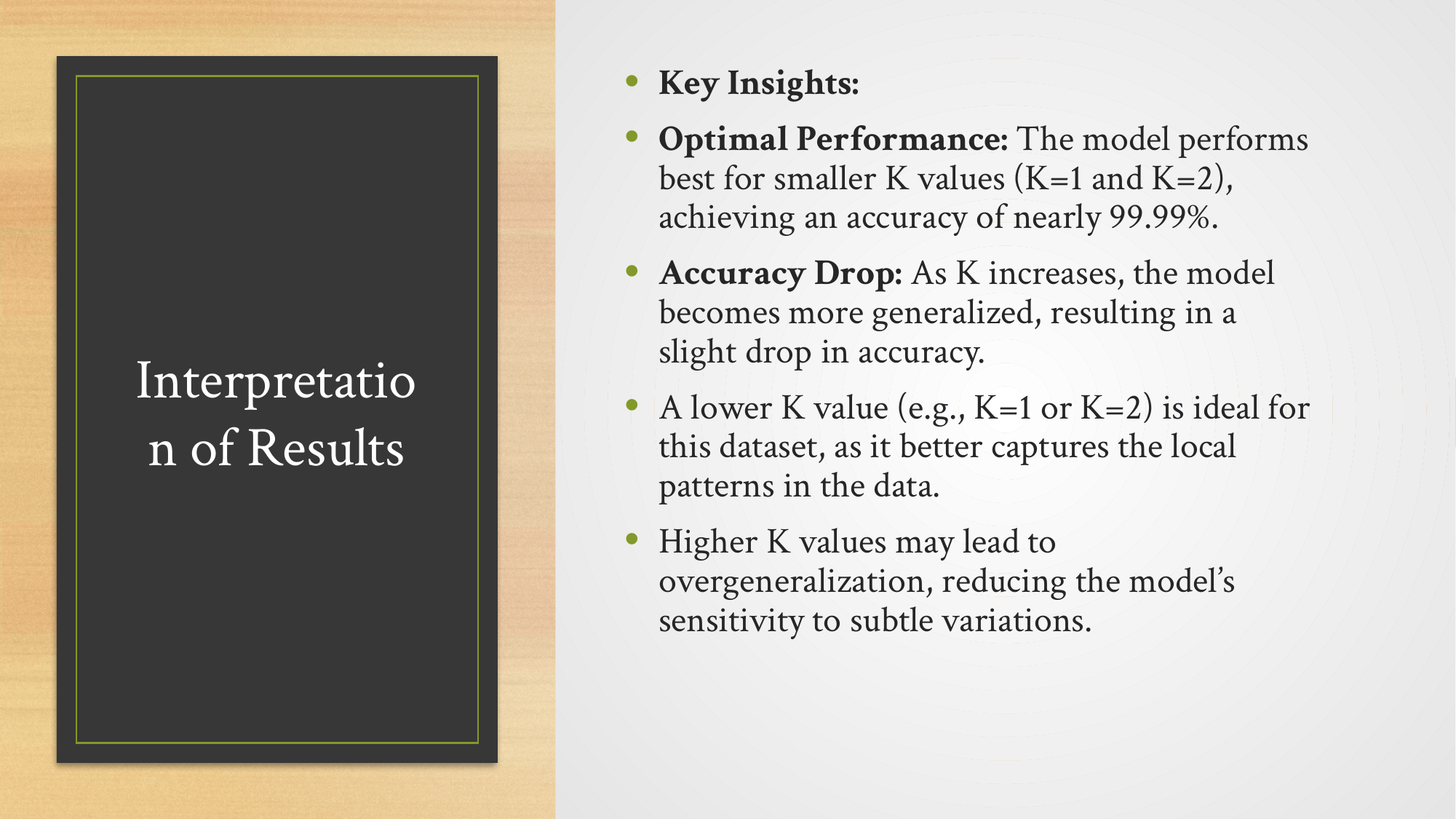

Key Insights:
Optimal Performance: The model performs best for smaller K values (K=1 and K=2), achieving an accuracy of nearly 99.99%.
Accuracy Drop: As K increases, the model becomes more generalized, resulting in a slight drop in accuracy.
A lower K value (e.g., K=1 or K=2) is ideal for this dataset, as it better captures the local patterns in the data.
Higher K values may lead to overgeneralization, reducing the model’s sensitivity to subtle variations.

# Interpretation of Results